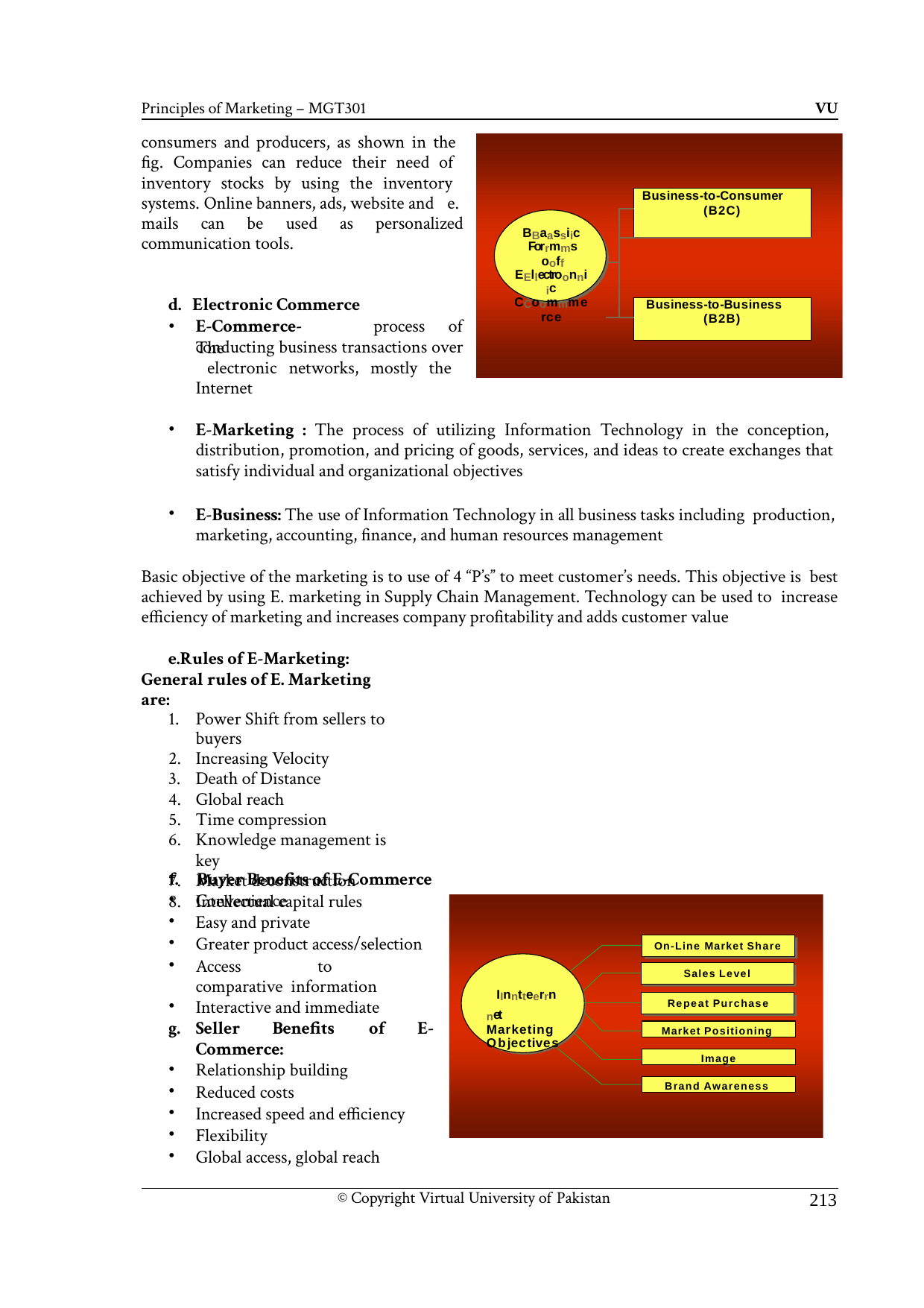

Principles of Marketing – MGT301
VU

consumers and producers, as shown in the  fig. Companies can reduce their need of  inventory stocks by using the inventory  systems. Online banners, ads, website and   e.

|  |  | Business-to-Consumer (B2C) |
| --- | --- | --- |
|  |  |  |
|  |  |  |
|  |  |  |
|  |  | Business-to-Business (B2B) |
|  |  |  |
Business-to-Consumer  (B2C)

mails	can	be	used	as	personalized

BBaassiic    Forrmms
ooff          EEllectroonniic  CCoommmerce
communication tools.
d.   Electronic Commerce
•
Business-to-Business  (B2B)
E-Commerce-	The
process	of
conducting business transactions over  electronic networks, mostly the  Internet

E-Marketing : The process of utilizing Information Technology in the conception,  distribution, promotion, and pricing of goods, services, and ideas to create exchanges that  satisfy individual and organizational objectives

E-Business: The use of Information Technology in all business tasks including  production, marketing, accounting, finance, and human resources management

Basic objective of the marketing is to use of 4 “P’s” to meet customer’s needs. This objective is  best achieved by using E. marketing in Supply Chain Management. Technology can be used to  increase efficiency of marketing and increases company profitability and adds customer value

Rules of E-Marketing:  General rules of E. Marketing are:
Power Shift from sellers to buyers
Increasing Velocity
Death of Distance
Global reach
Time compression
Knowledge management is key
Market deconstruction
Intellectual capital rules
f.	Buyer Benefits of E-Commerce
Convenience
Easy and private
Greater product access/selection
Access	to	comparative  information

On-Line Market Share

On-Line Market Share

Sales Level

Sales Level

IInntteerrnnet  Marketing  Objectives

Repeat Purchase

Interactive and immediate
g.
Repeat Purchase

Seller	Benefits	of	E-
Market Positioning
Market Positioning
Commerce:
Relationship building
Reduced costs
Increased speed and efficiency
Flexibility
Global access, global reach

Image
Image
Brand Awareness
Brand Awareness
© Copyright Virtual University of Pakistan
213